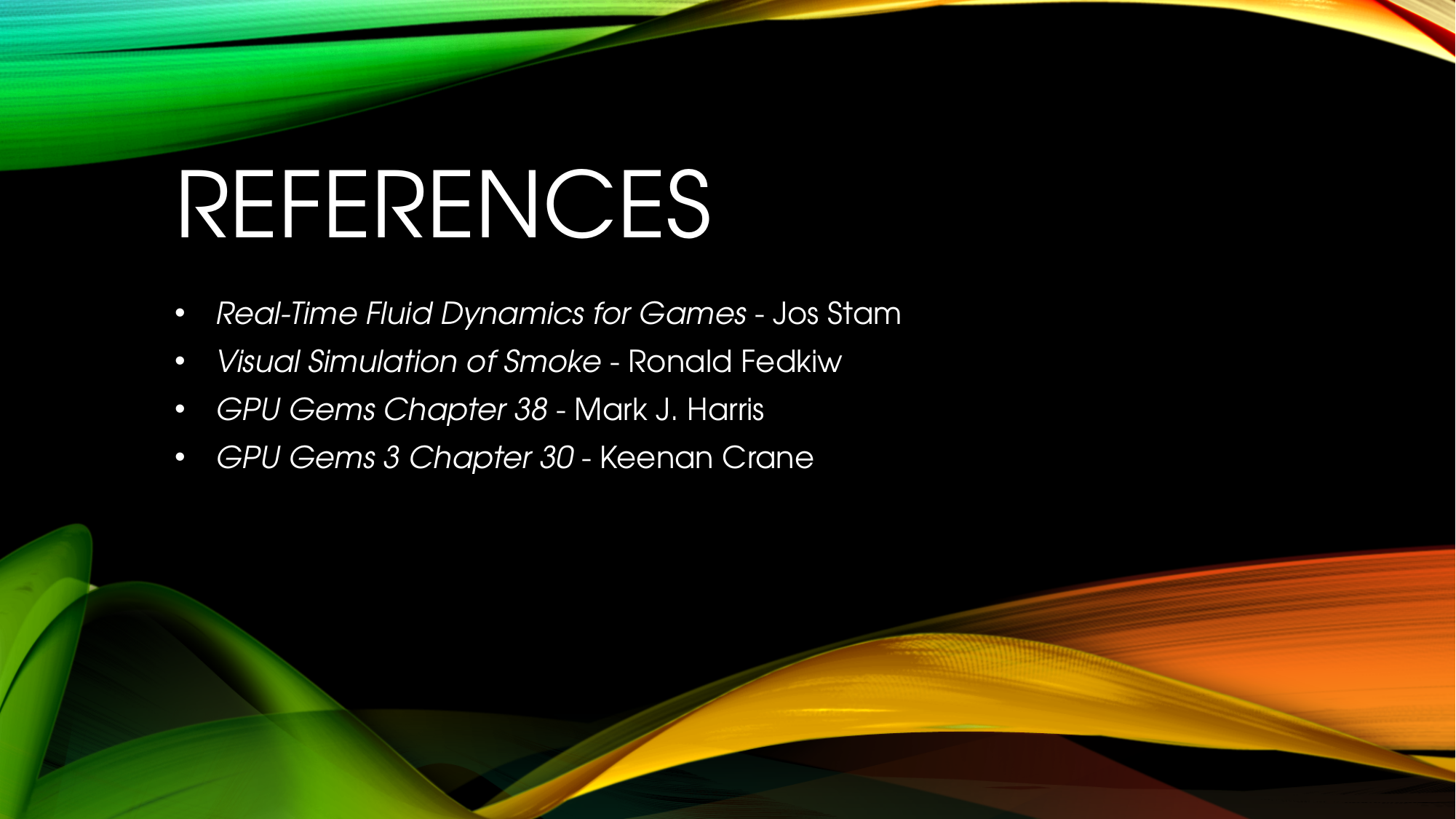

# References
Real-Time Fluid Dynamics for Games - Jos Stam
Visual Simulation of Smoke - Ronald Fedkiw
GPU Gems Chapter 38 - Mark J. Harris
GPU Gems 3 Chapter 30 - Keenan Crane